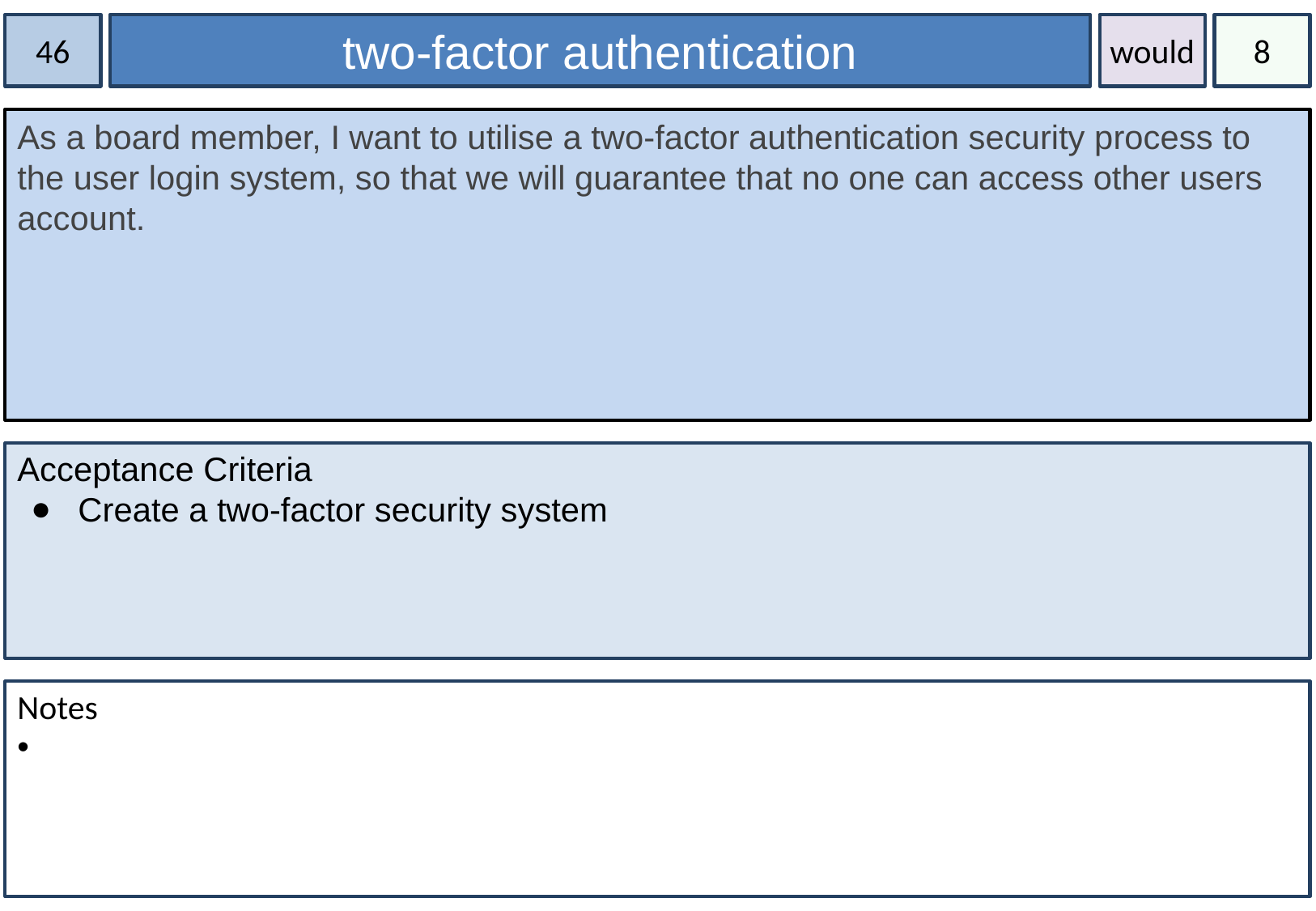

46
two-factor authentication
would
8
As a board member, I want to utilise a two-factor authentication security process to the user login system, so that we will guarantee that no one can access other users account.
Acceptance Criteria
Create a two-factor security system
Notes